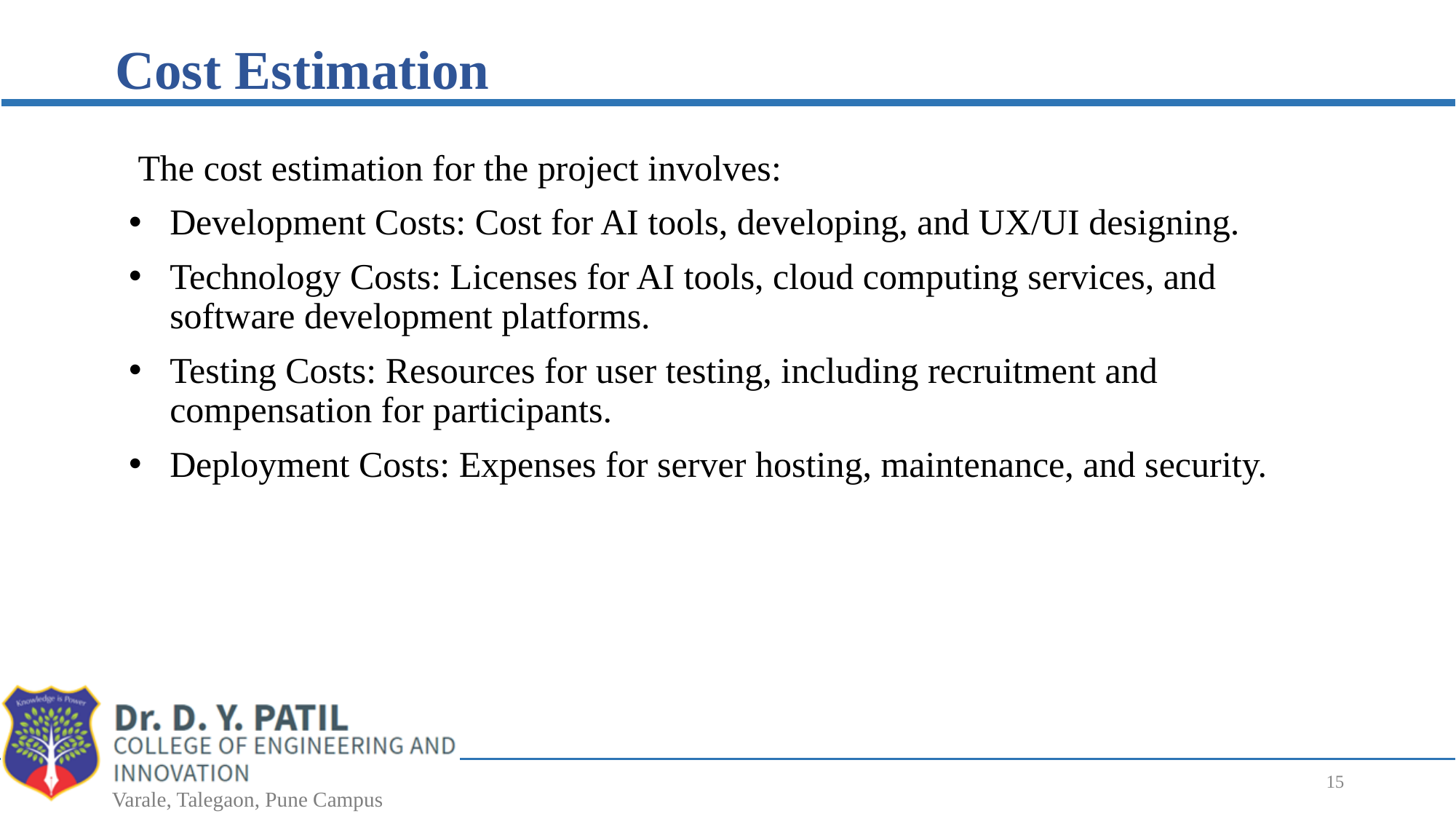

# Cost Estimation
 The cost estimation for the project involves:
Development Costs: Cost for AI tools, developing, and UX/UI designing.
Technology Costs: Licenses for AI tools, cloud computing services, and software development platforms.
Testing Costs: Resources for user testing, including recruitment and compensation for participants.
Deployment Costs: Expenses for server hosting, maintenance, and security.
15